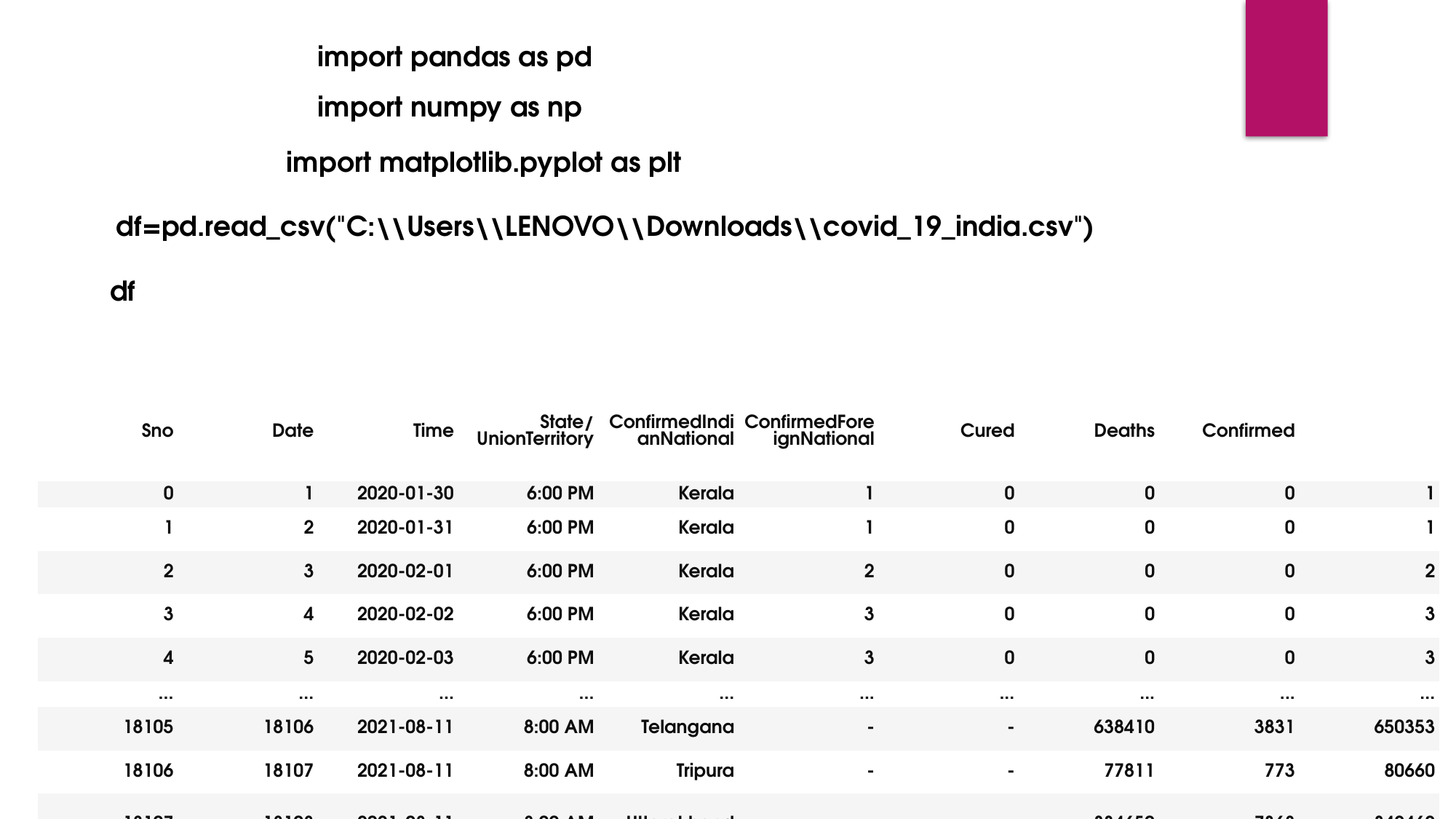

import pandas as pd
import numpy as np
import matplotlib.pyplot as plt
df=pd.read_csv("C:\\Users\\LENOVO\\Downloads\\covid_19_india.csv")
df
| Sno | Date | Time | State/UnionTerritory | ConfirmedIndianNational | ConfirmedForeignNational | Cured | Deaths | Confirmed |  |
| --- | --- | --- | --- | --- | --- | --- | --- | --- | --- |
| 0 | 1 | 2020-01-30 | 6:00 PM | Kerala | 1 | 0 | 0 | 0 | 1 |
| 1 | 2 | 2020-01-31 | 6:00 PM | Kerala | 1 | 0 | 0 | 0 | 1 |
| 2 | 3 | 2020-02-01 | 6:00 PM | Kerala | 2 | 0 | 0 | 0 | 2 |
| 3 | 4 | 2020-02-02 | 6:00 PM | Kerala | 3 | 0 | 0 | 0 | 3 |
| 4 | 5 | 2020-02-03 | 6:00 PM | Kerala | 3 | 0 | 0 | 0 | 3 |
| ... | ... | ... | ... | ... | ... | ... | ... | ... | ... |
| 18105 | 18106 | 2021-08-11 | 8:00 AM | Telangana | - | - | 638410 | 3831 | 650353 |
| 18106 | 18107 | 2021-08-11 | 8:00 AM | Tripura | - | - | 77811 | 773 | 80660 |
| 18107 | 18108 | 2021-08-11 | 8:00 AM | Uttarakhand | - | - | 334650 | 7368 | 342462 |
| 18108 | 18109 | 2021-08-11 | 8:00 AM | Uttar Pradesh | - | - | 1685492 | 22775 | 1708812 |
| 18109 | 18110 | 2021-08-11 | 8:00 AM | West Bengal | - | - | 1506532 | 18252 | 1534999 |
18110 rows × 9 columns